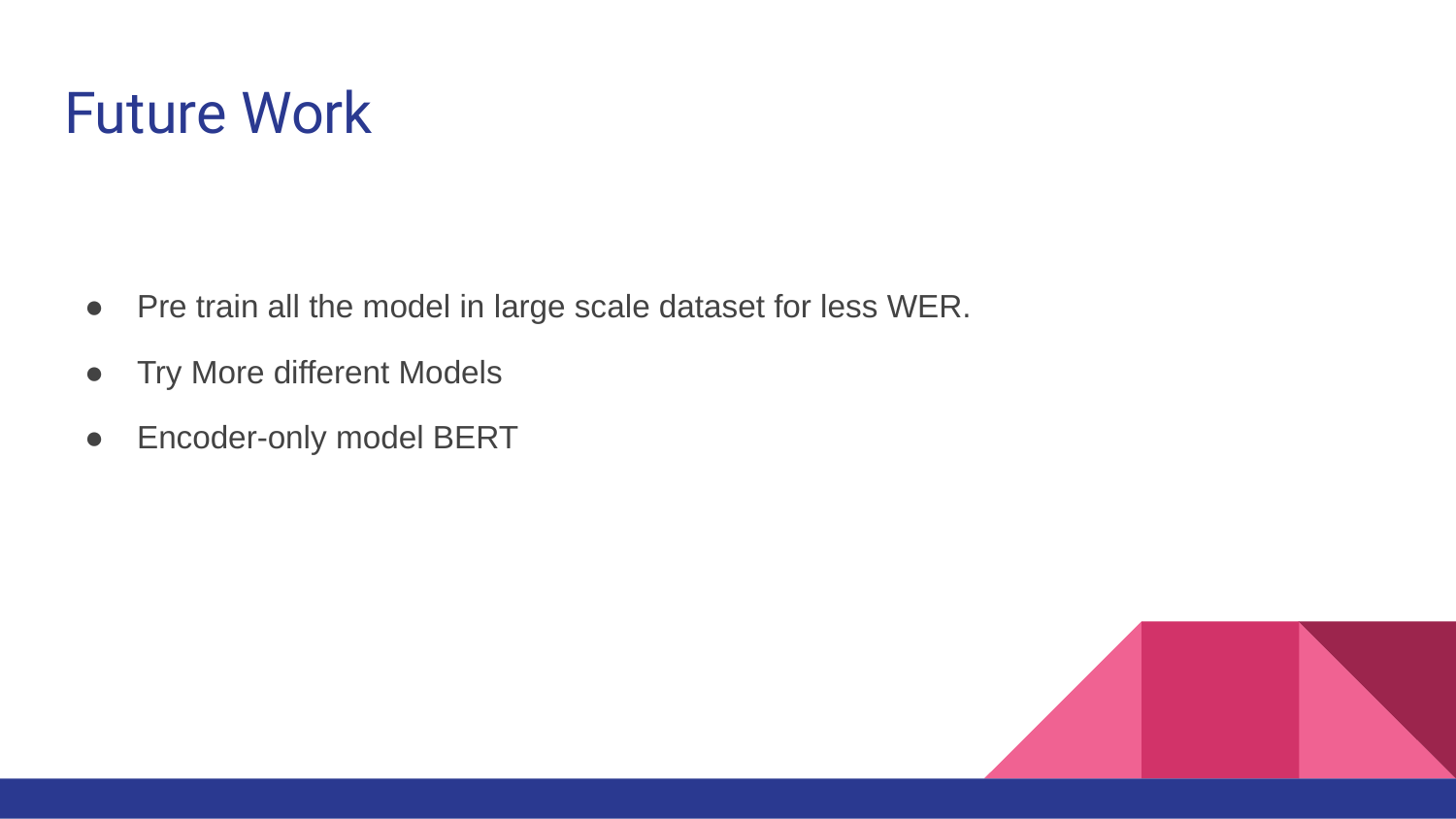

# Future Work

Pre train all the model in large scale dataset for less WER.
Try More different Models
Encoder-only model BERT